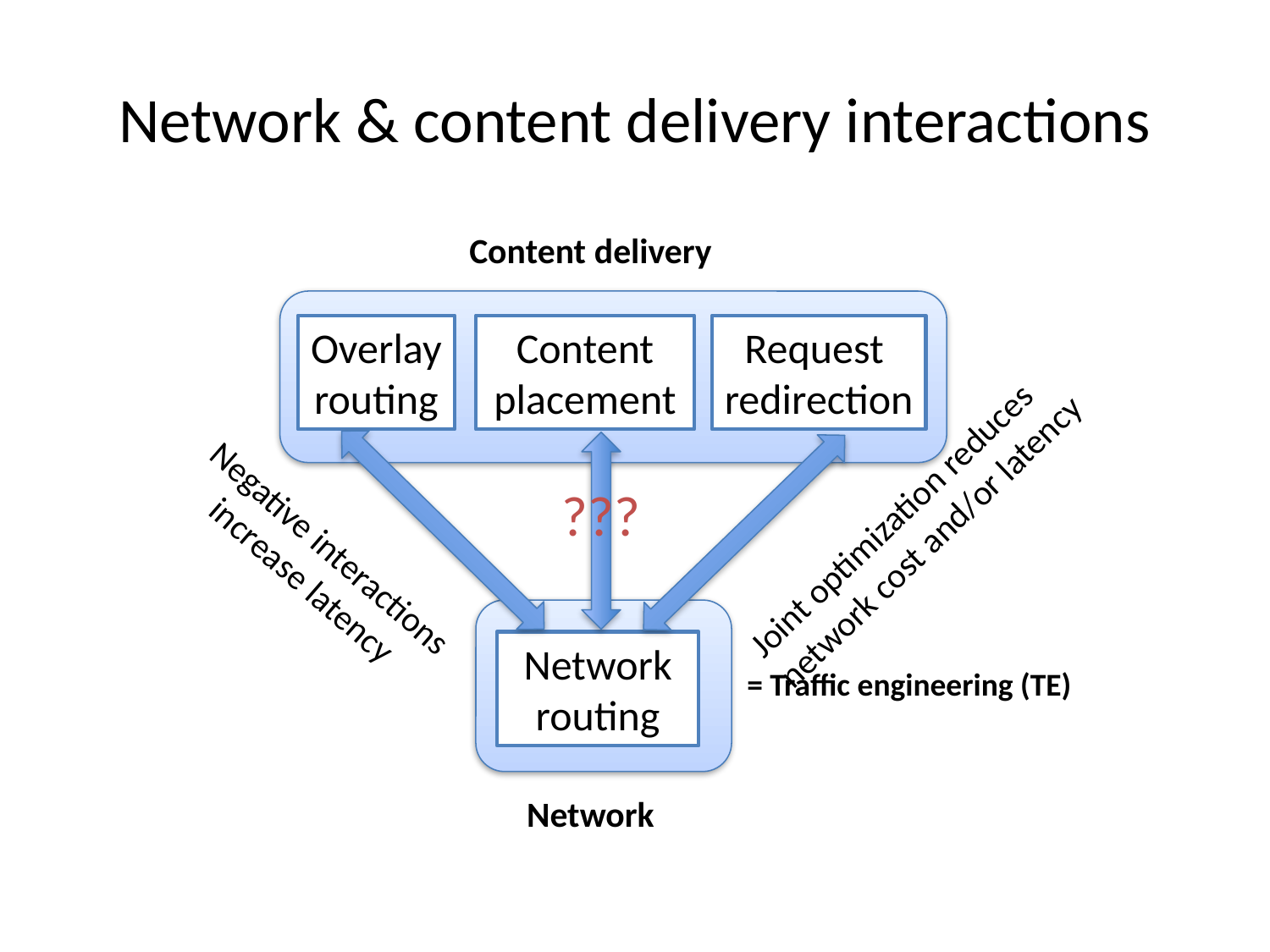

# Network & content delivery interactions
Content delivery

Overlay routing
Content placement
Request
redirection
???

Joint optimization reduces network cost and/or latency

Negative interactions increase latency

Network routing
= Traffic engineering (TE)
Network